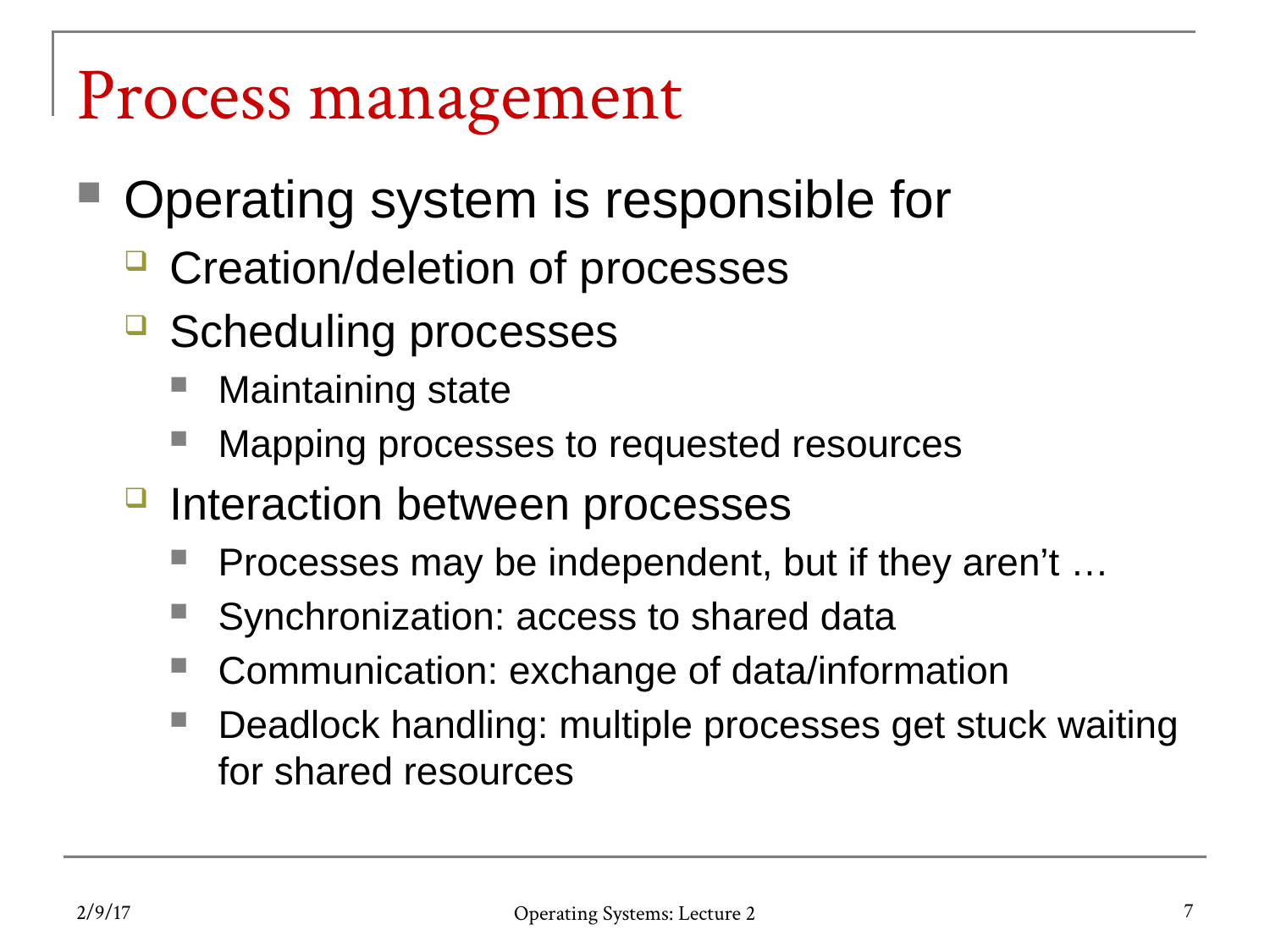

# Process management
Operating system is responsible for
Creation/deletion of processes
Scheduling processes
Maintaining state
Mapping processes to requested resources
Interaction between processes
Processes may be independent, but if they aren’t …
Synchronization: access to shared data
Communication: exchange of data/information
Deadlock handling: multiple processes get stuck waiting for shared resources
2/9/17
7
Operating Systems: Lecture 2